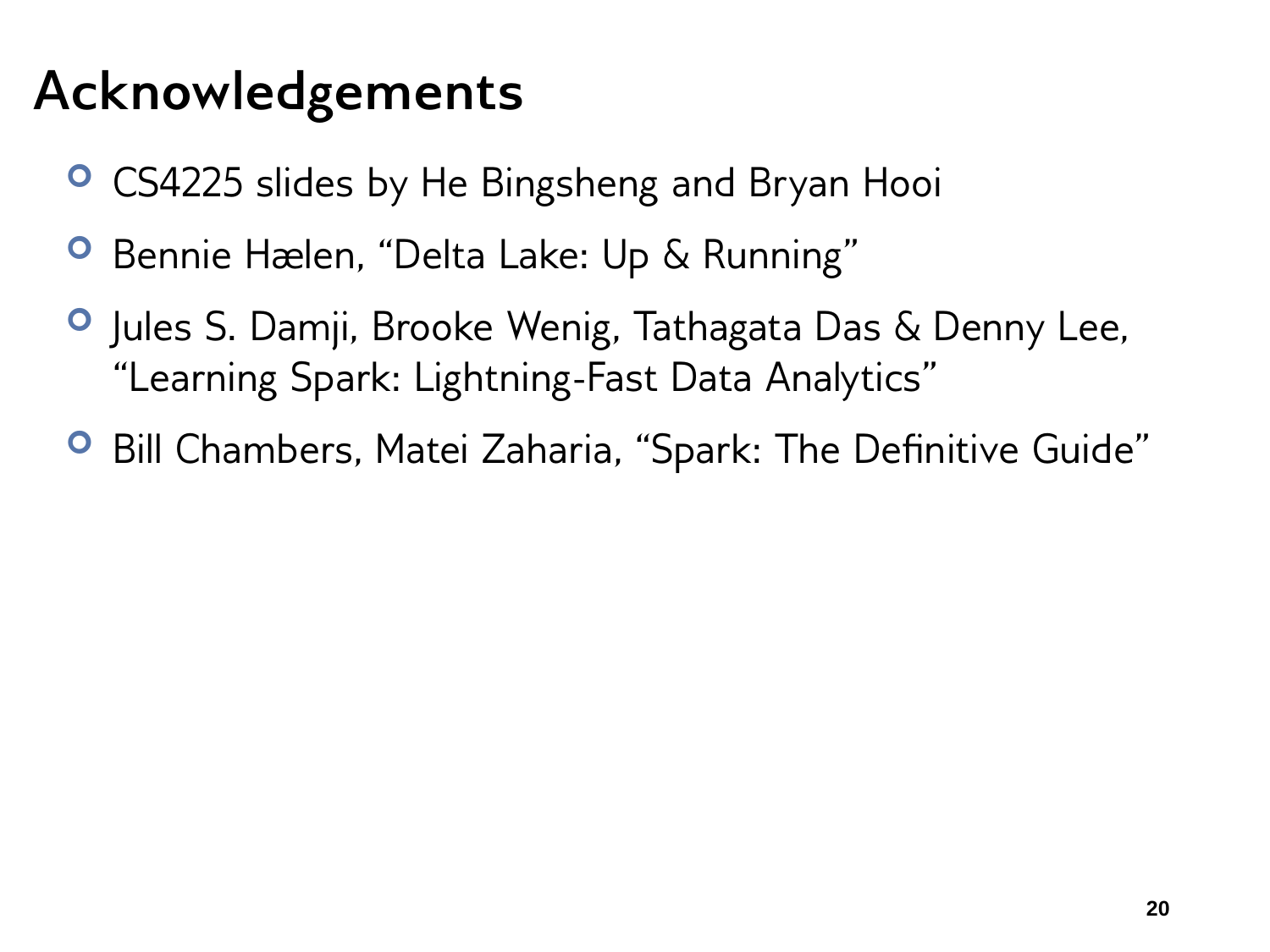

# Acknowledgements
CS4225 slides by He Bingsheng and Bryan Hooi
Bennie Haelen, “Delta Lake: Up & Running”
Jules S. Damji, Brooke Wenig, Tathagata Das & Denny Lee, “Learning Spark: Lightning-Fast Data Analytics”
Bill Chambers, Matei Zaharia, “Spark: The Definitive Guide”

20